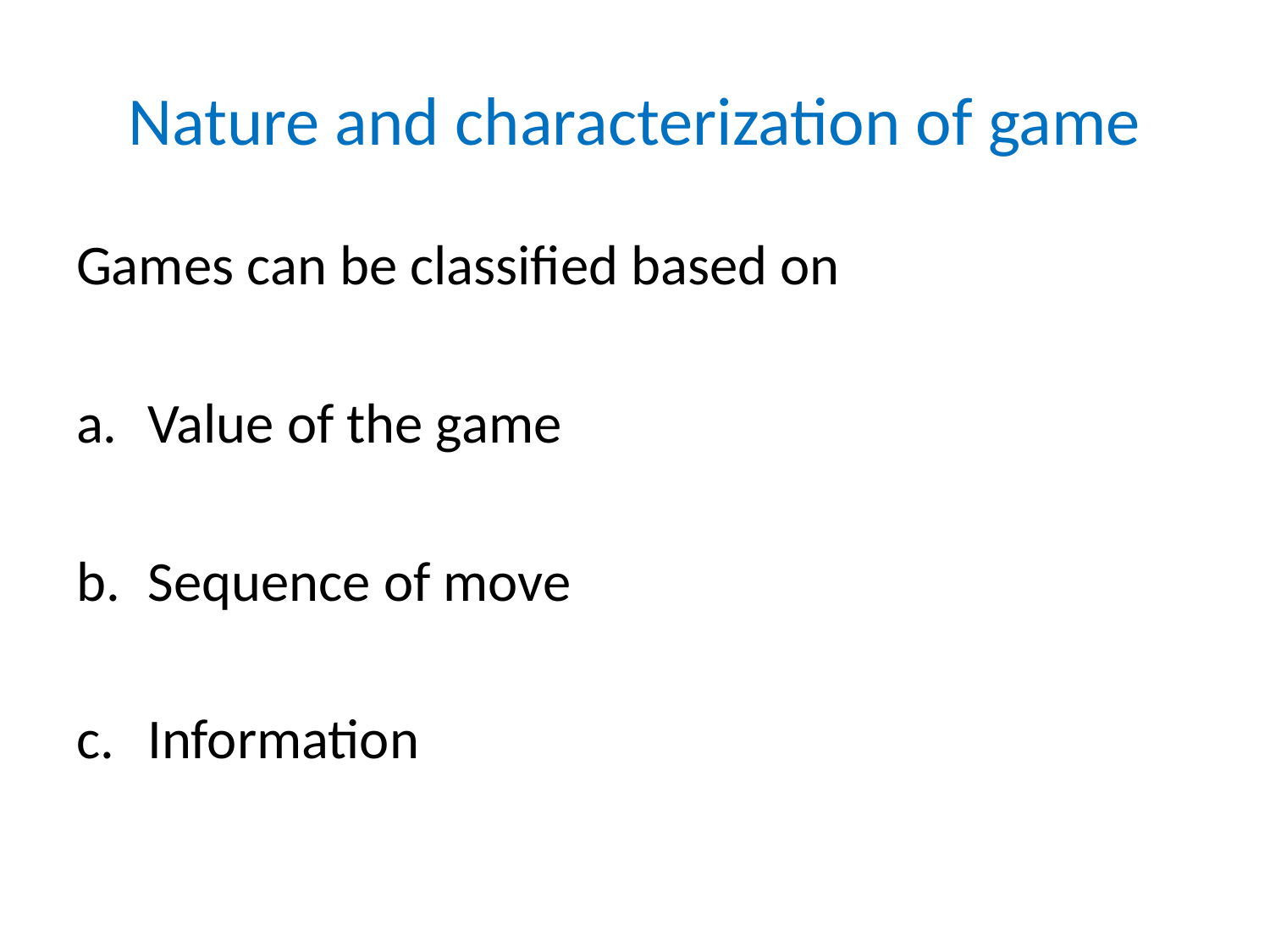

# Nature and characterization of game
Games can be classified based on

Value of the game

Sequence of move

Information